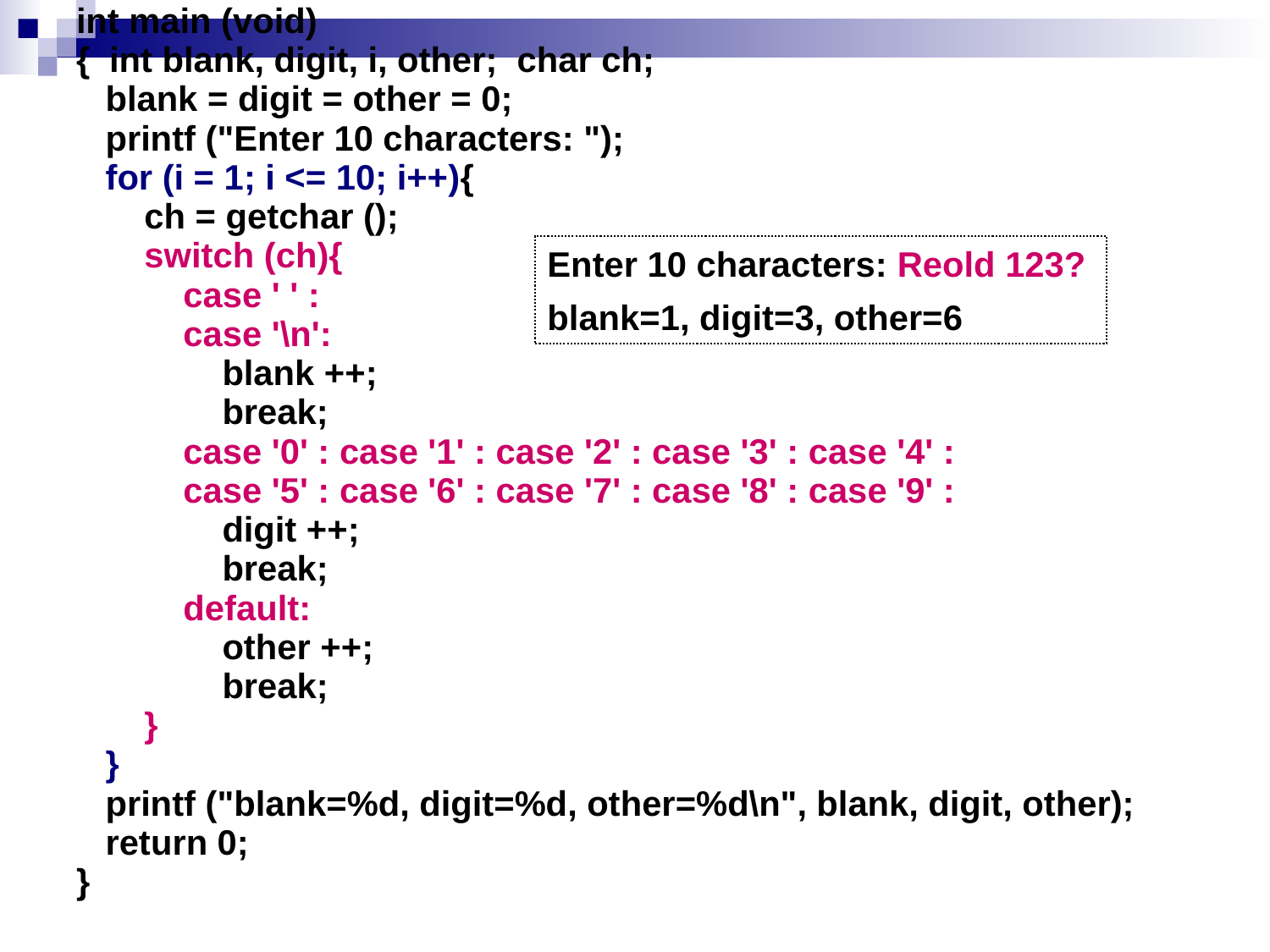

int main (void)
{  int blank, digit, i, other;  char ch;
   blank = digit = other = 0;
   printf ("Enter 10 characters: ");
   for (i = 1; i <= 10; i++){
       ch = getchar ();
       switch (ch){
           case ' ' :
           case '\n':
               blank ++;
               break;
           case '0' : case '1' : case '2' : case '3' : case '4' :
           case '5' : case '6' : case '7' : case '8' : case '9' :
               digit ++;
               break;
           default:
               other ++;
               break;
       }
   }
   printf ("blank=%d, digit=%d, other=%d\n", blank, digit, other);
   return 0;
}
Enter 10 characters: Reold 123?
blank=1, digit=3, other=6